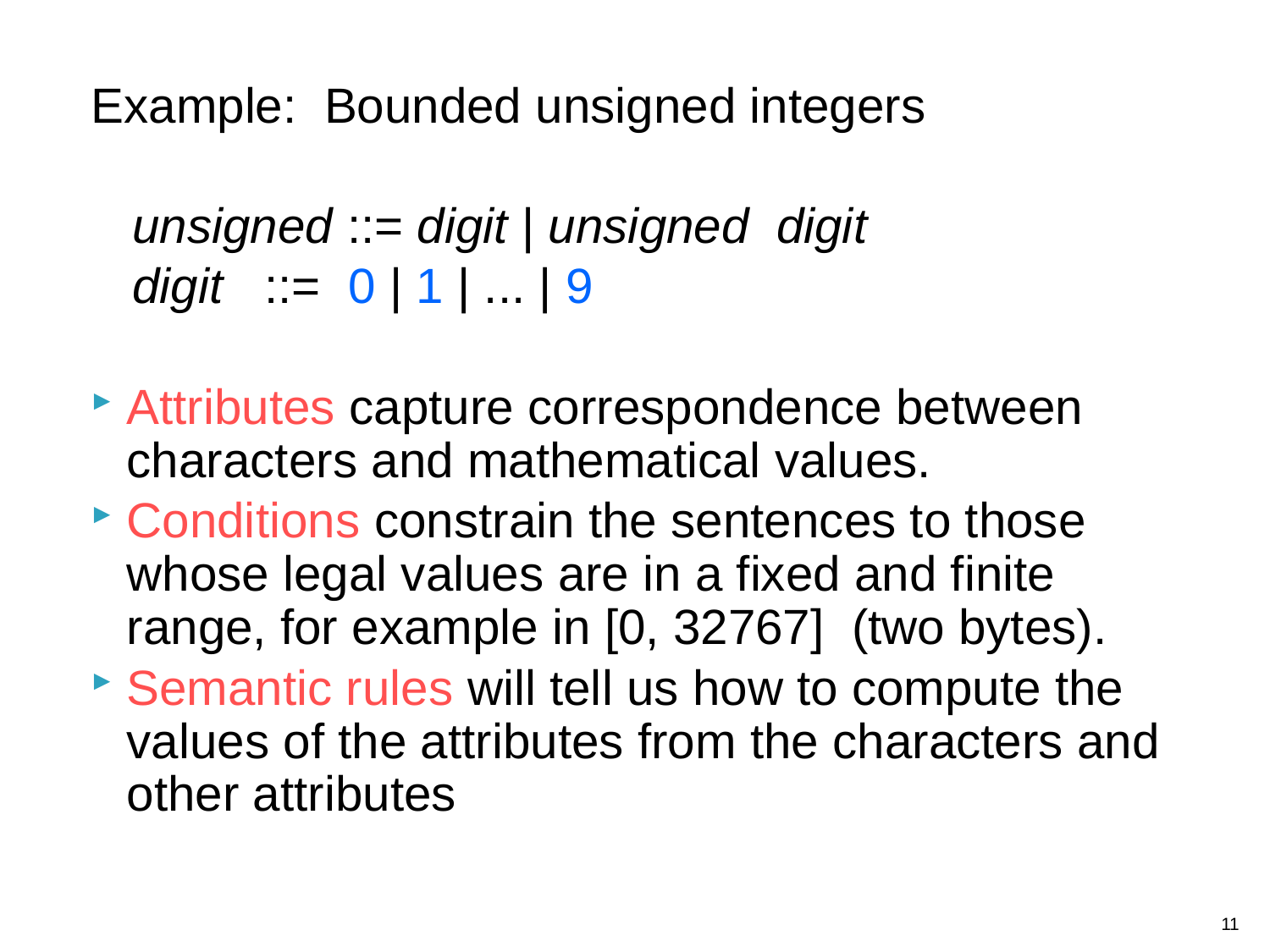

Example:  Bounded unsigned integers

   unsigned ::= digit | unsigned  digit
   digit   ::=  0 | 1 | ... | 9

Attributes capture correspondence between characters and mathematical values.
Conditions constrain the sentences to those whose legal values are in a fixed and finite range, for example in [0, 32767]  (two bytes).
Semantic rules will tell us how to compute the values of the attributes from the characters and other attributes
11